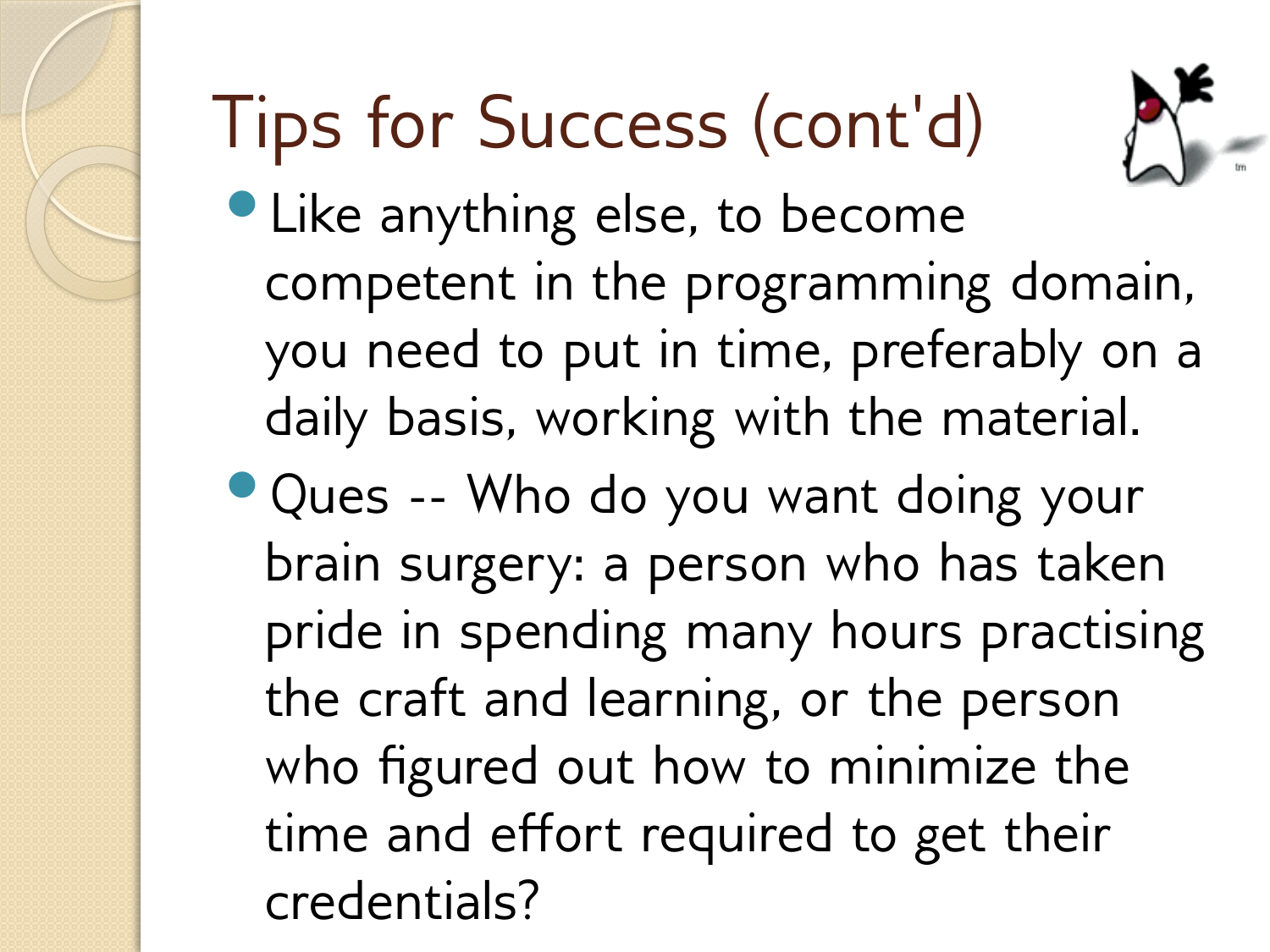

# Tips for Success (cont'd)
Like anything else, to become competent in the programming domain, you need to put in time, preferably on a daily basis, working with the material.
Ques -- Who do you want doing your brain surgery: a person who has taken pride in spending many hours practising the craft and learning, or the person who figured out how to minimize the time and effort required to get their credentials?